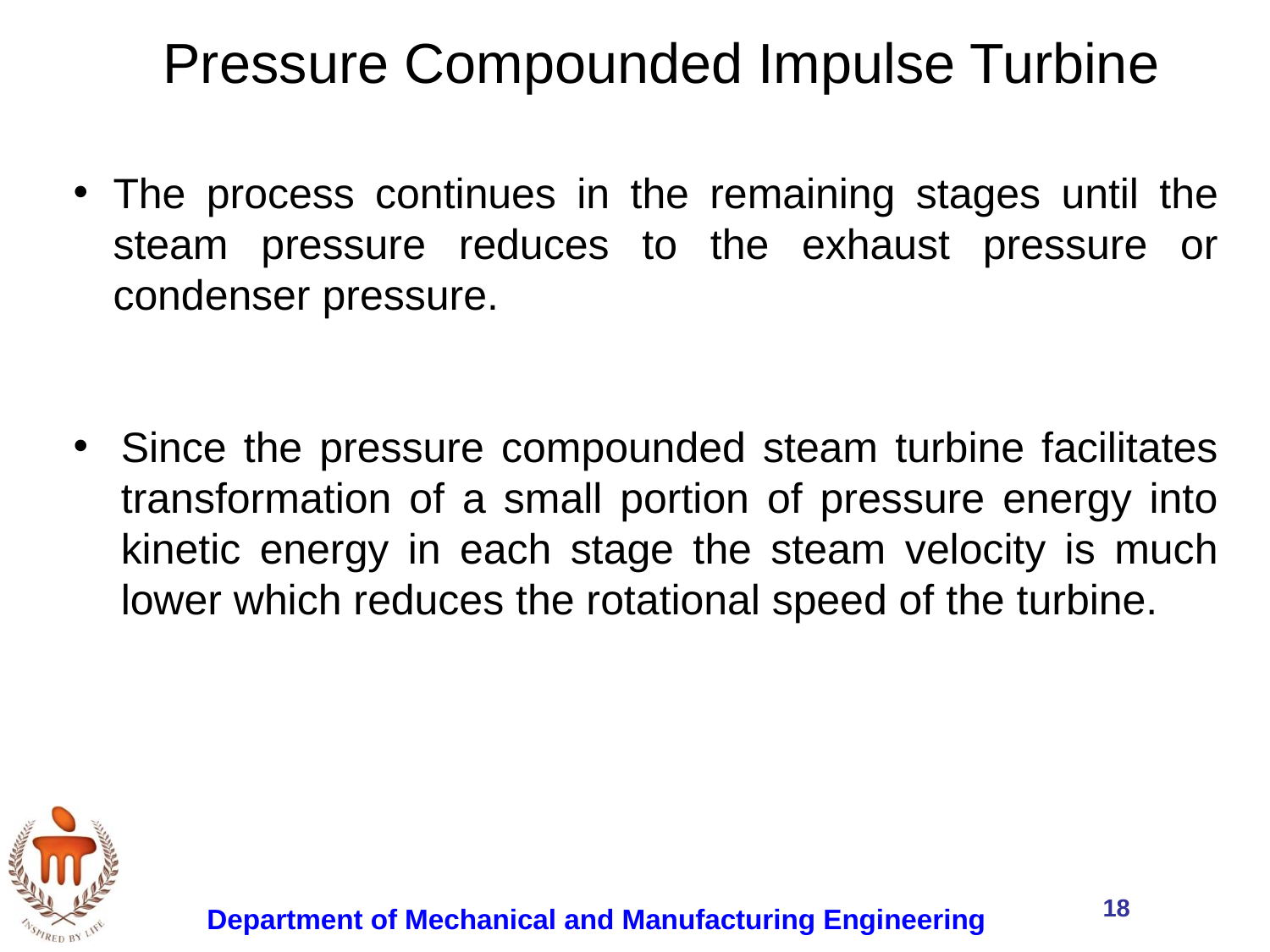

Pressure Compounded Impulse Turbine

The process continues in the remaining stages until the steam pressure reduces to the exhaust pressure or condenser pressure.

Since the pressure compounded steam turbine facilitates transformation of a small portion of pressure energy into kinetic energy in each stage the steam velocity is much lower which reduces the rotational speed of the turbine.

18
Department of Mechanical and Manufacturing Engineering